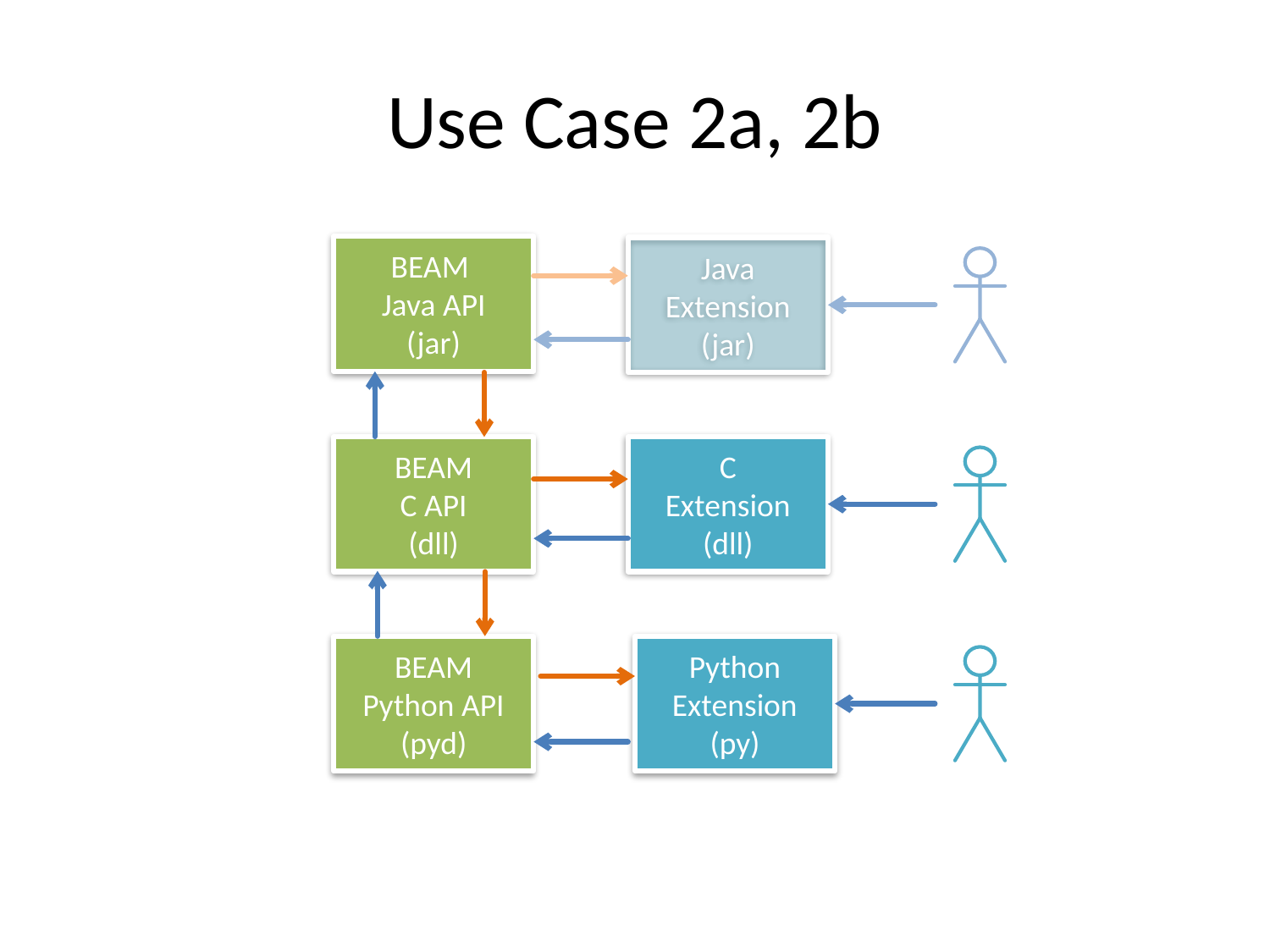

# Use Case 2a, 2b
BEAM
Java API
(jar)
Java
Extension
(jar)

BEAM
C API
(dll)
C
Extension
(dll)

BEAM
Python API
(pyd)
Python
Extension
(py)